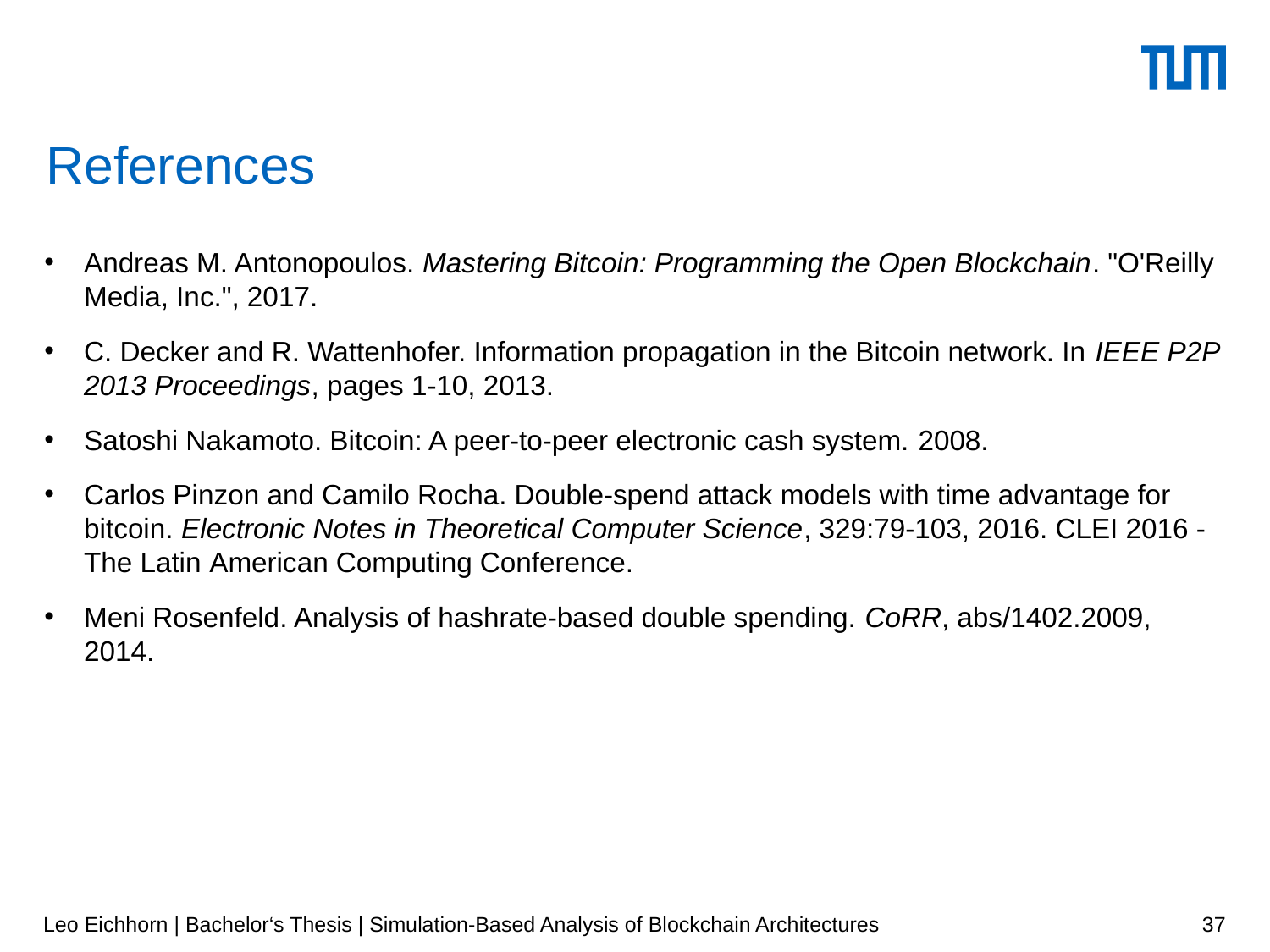

References
Andreas M. Antonopoulos. Mastering Bitcoin: Programming the Open Blockchain. "O'Reilly Media, Inc.", 2017.
C. Decker and R. Wattenhofer. Information propagation in the Bitcoin network. In IEEE P2P 2013 Proceedings, pages 1-10, 2013.
Satoshi Nakamoto. Bitcoin: A peer-to-peer electronic cash system. 2008.
Carlos Pinzon and Camilo Rocha. Double-spend attack models with time advantage for bitcoin. Electronic Notes in Theoretical Computer Science, 329:79-103, 2016. CLEI 2016 - The Latin American Computing Conference.
Meni Rosenfeld. Analysis of hashrate-based double spending. CoRR, abs/1402.2009, 2014.
Leo Eichhorn | Bachelor‘s Thesis | Simulation-Based Analysis of Blockchain Architectures
37